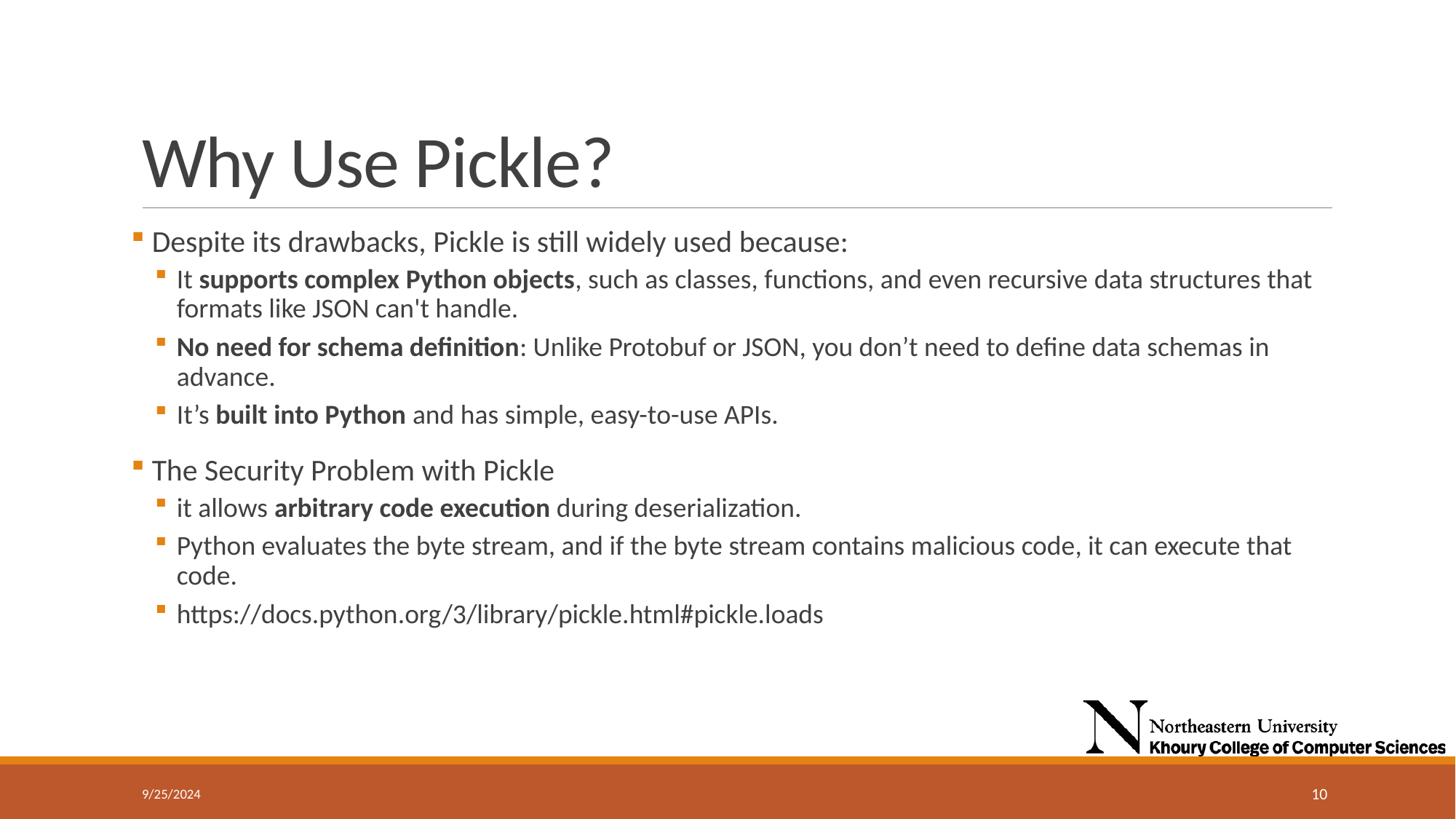

# Why Use Pickle?
 Despite its drawbacks, Pickle is still widely used because:
It supports complex Python objects, such as classes, functions, and even recursive data structures that formats like JSON can't handle.
No need for schema definition: Unlike Protobuf or JSON, you don’t need to define data schemas in advance.
It’s built into Python and has simple, easy-to-use APIs.
 The Security Problem with Pickle
it allows arbitrary code execution during deserialization.
Python evaluates the byte stream, and if the byte stream contains malicious code, it can execute that code.
https://docs.python.org/3/library/pickle.html#pickle.loads
9/25/2024
10